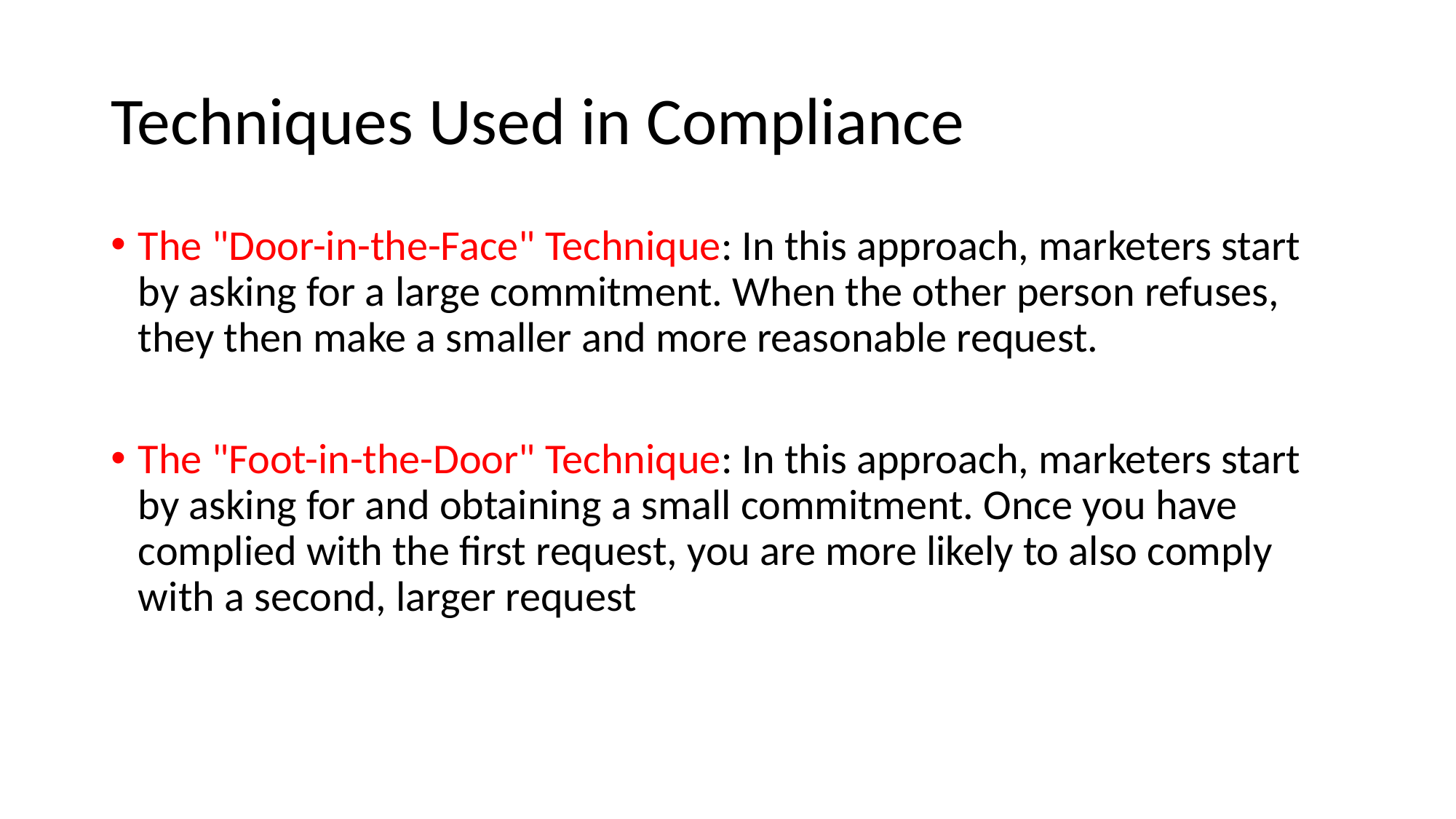

# Techniques Used in Compliance
The "Door-in-the-Face" Technique: In this approach, marketers start by asking for a large commitment. When the other person refuses, they then make a smaller and more reasonable request.

The "Foot-in-the-Door" Technique: In this approach, marketers start by asking for and obtaining a small commitment. Once you have complied with the first request, you are more likely to also comply with a second, larger request